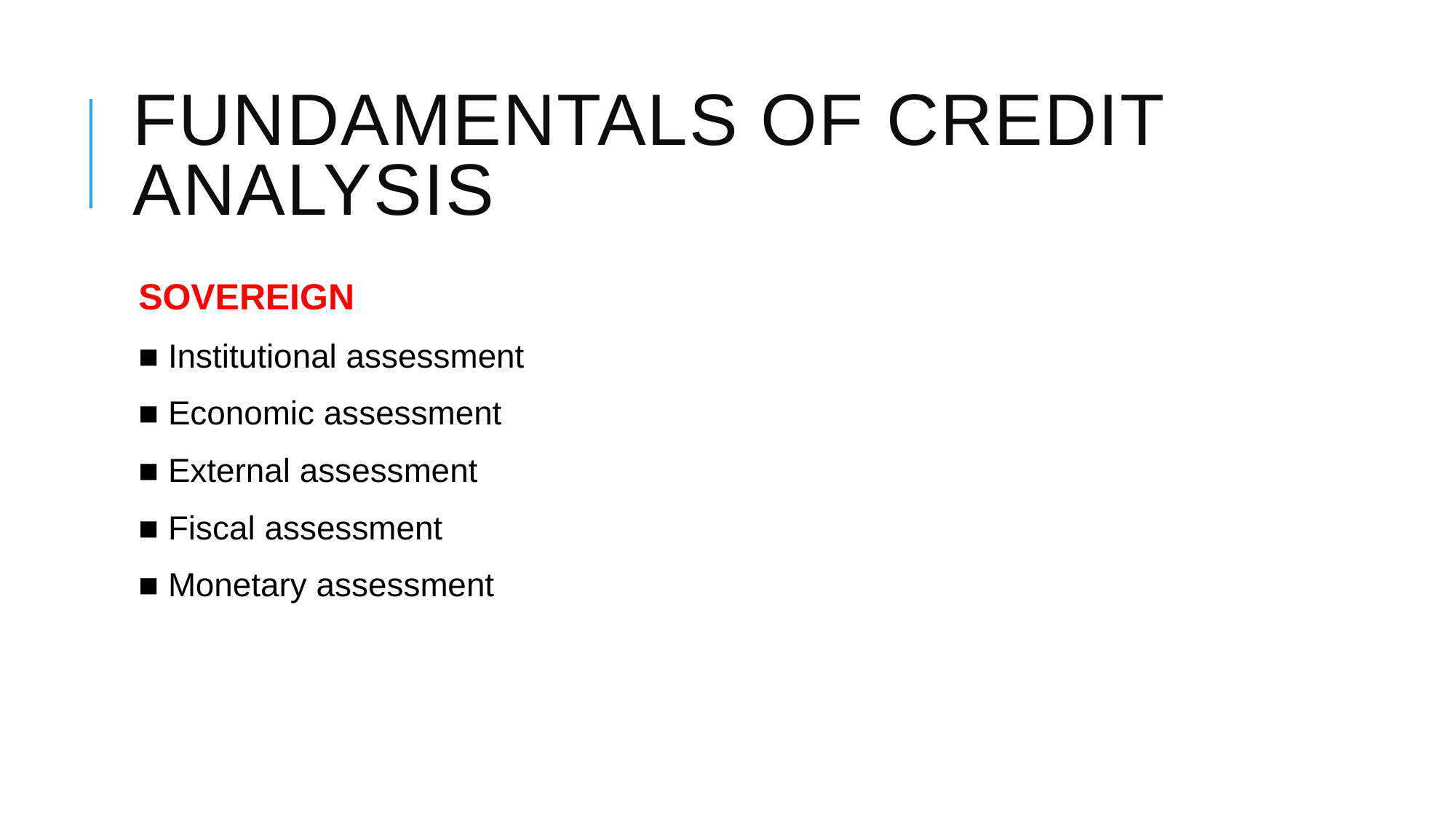

# Fundamentals of credit analysis
SOVEREIGN
■ Institutional assessment
■ Economic assessment
■ External assessment
■ Fiscal assessment
■ Monetary assessment